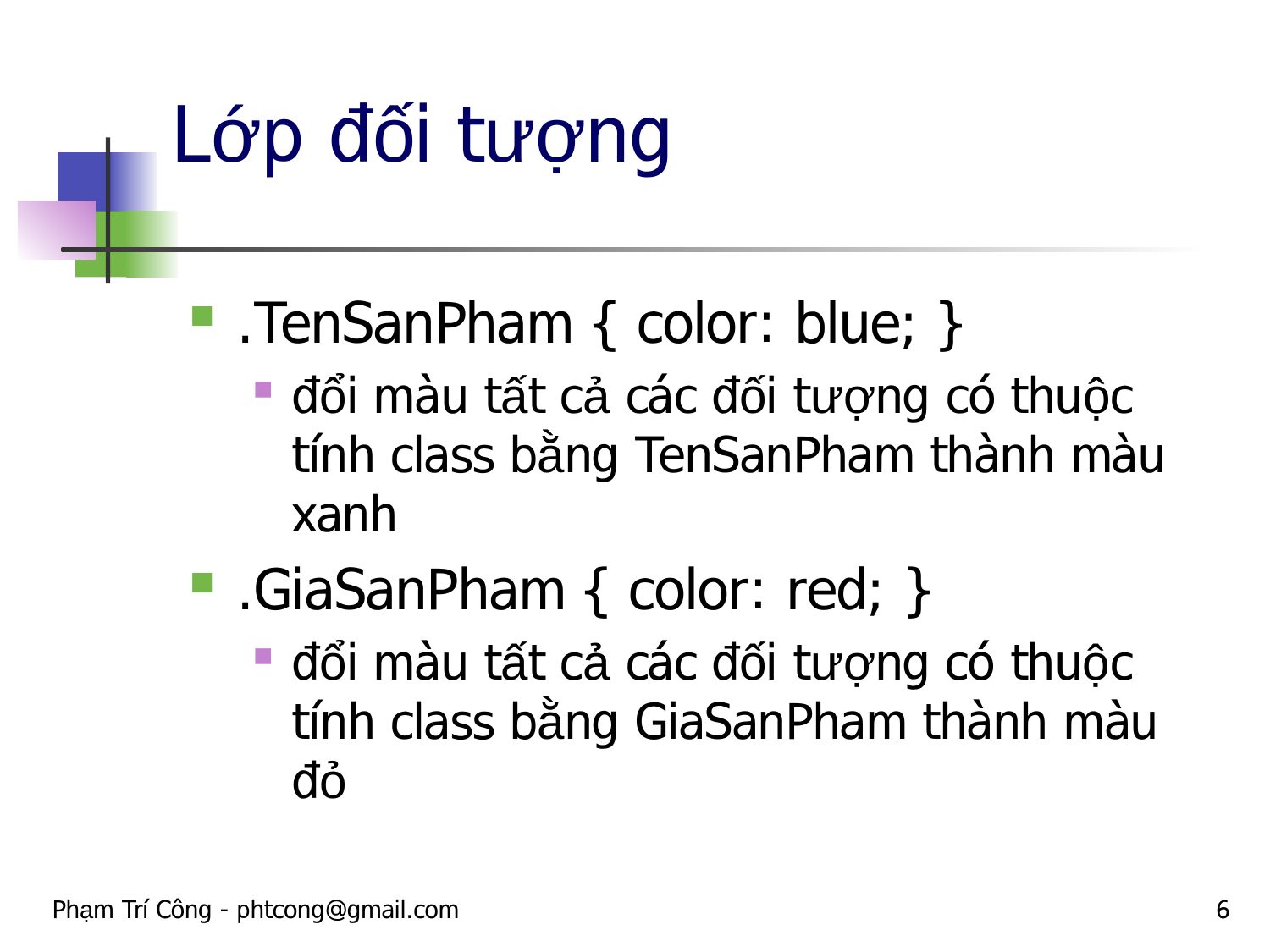

# Lớp đối tượng
.TenSanPham { color: blue; }
đổi màu tất cả các đối tượng có thuộc tính class bằng TenSanPham thành màu xanh
.GiaSanPham { color: red; }
đổi màu tất cả các đối tượng có thuộc tính class bằng GiaSanPham thành màu đỏ
Phạm Trí Công - phtcong@gmail.com
6